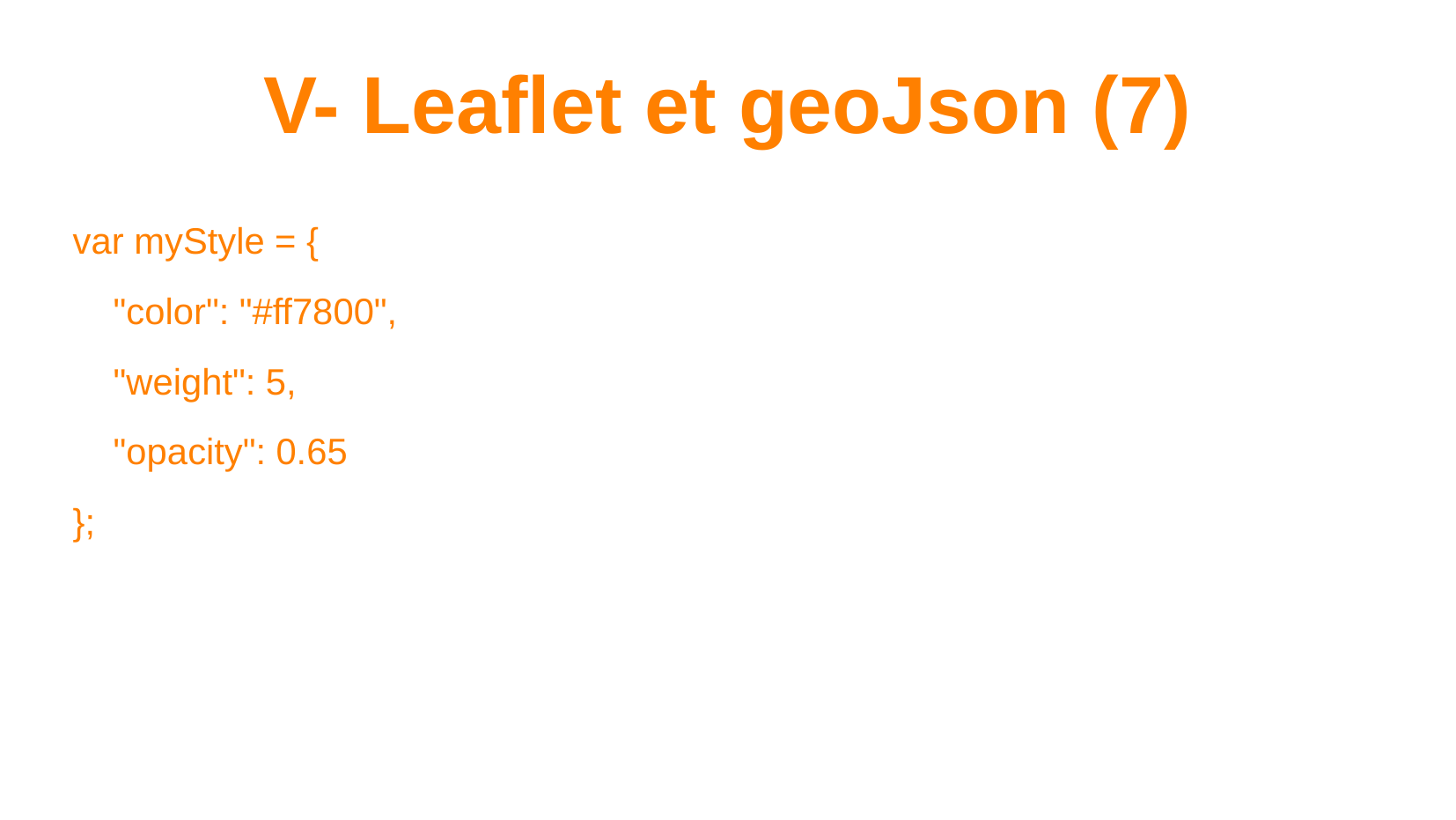

V- Leaflet et geoJson (7)
# var myStyle = {
    "color": "#ff7800",
    "weight": 5,
    "opacity": 0.65
};